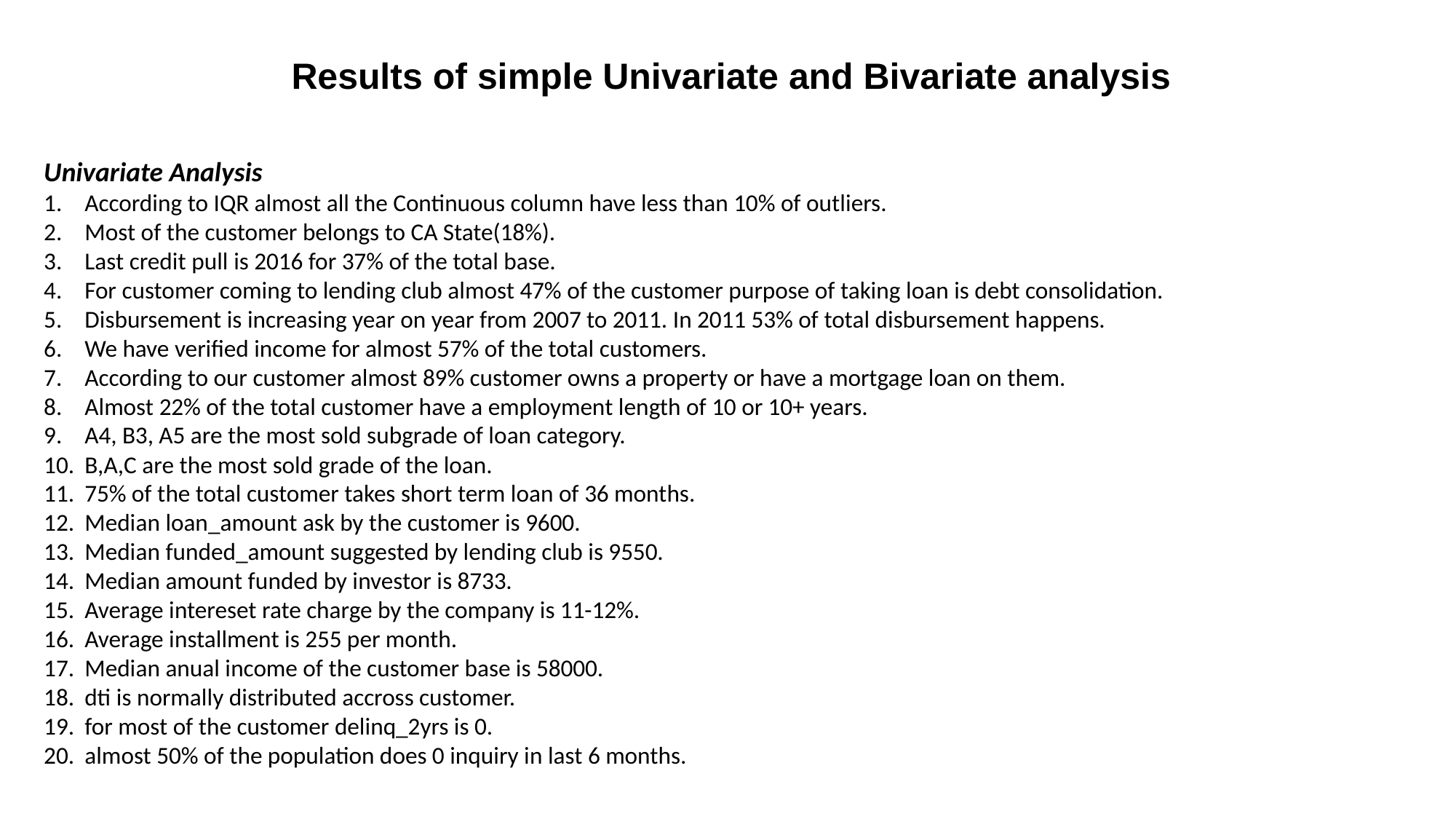

Results of simple Univariate and Bivariate analysis

Univariate Analysis
According to IQR almost all the Continuous column have less than 10% of outliers.
Most of the customer belongs to CA State(18%).
Last credit pull is 2016 for 37% of the total base.
For customer coming to lending club almost 47% of the customer purpose of taking loan is debt consolidation.
Disbursement is increasing year on year from 2007 to 2011. In 2011 53% of total disbursement happens.
We have verified income for almost 57% of the total customers.
According to our customer almost 89% customer owns a property or have a mortgage loan on them.
Almost 22% of the total customer have a employment length of 10 or 10+ years.
A4, B3, A5 are the most sold subgrade of loan category.
B,A,C are the most sold grade of the loan.
75% of the total customer takes short term loan of 36 months.
Median loan_amount ask by the customer is 9600.
Median funded_amount suggested by lending club is 9550.
Median amount funded by investor is 8733.
Average intereset rate charge by the company is 11-12%.
Average installment is 255 per month.
Median anual income of the customer base is 58000.
dti is normally distributed accross customer.
for most of the customer delinq_2yrs is 0.
almost 50% of the population does 0 inquiry in last 6 months.